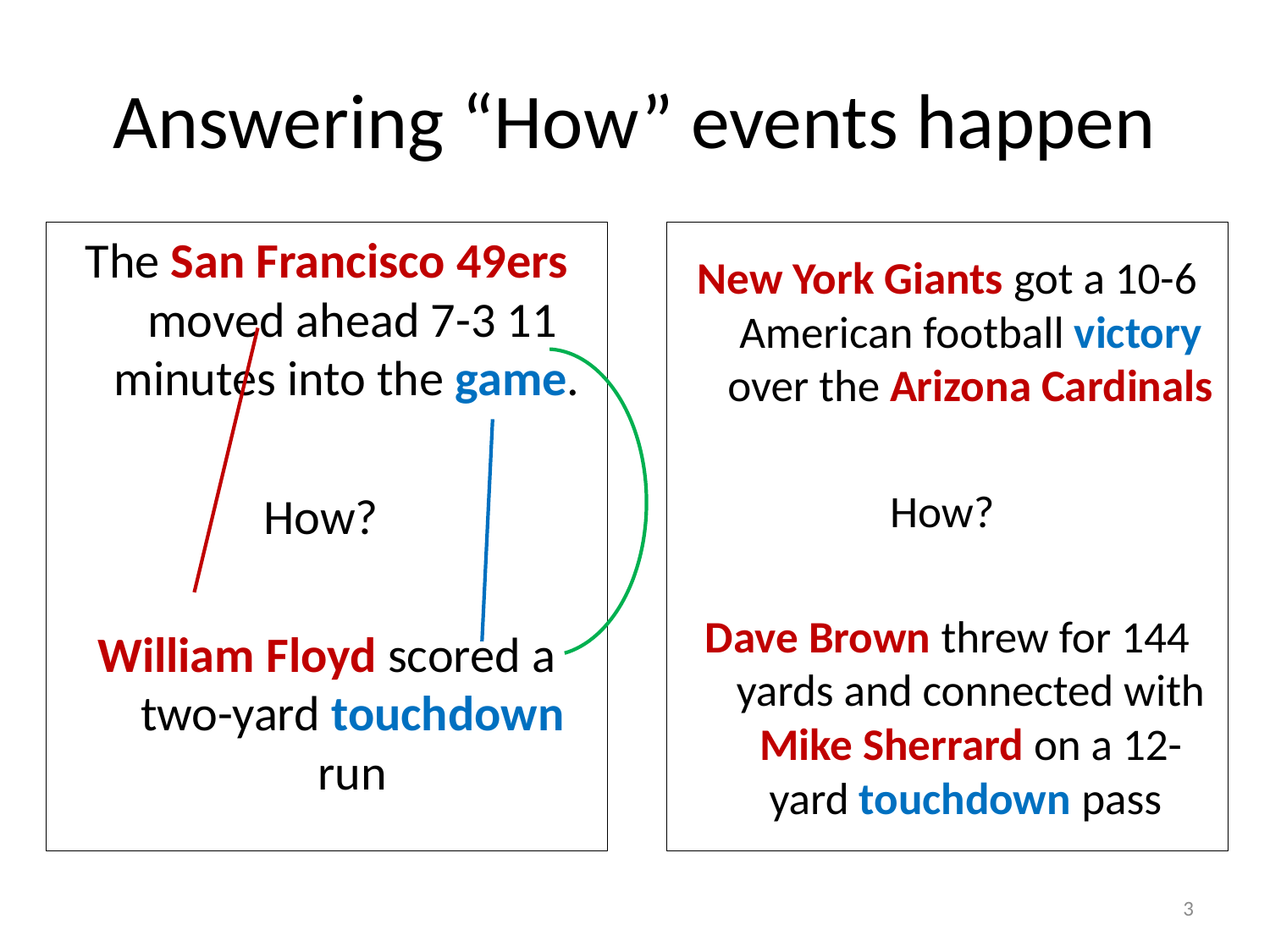

# Answering “How” events happen
The San Francisco 49ers moved ahead 7-3 11 minutes into the game.

How?

William Floyd scored a two-yard touchdown run

New York Giants got a 10-6 American football victory over the Arizona Cardinals

How?

Dave Brown threw for 144 yards and connected with Mike Sherrard on a 12-yard touchdown pass

3